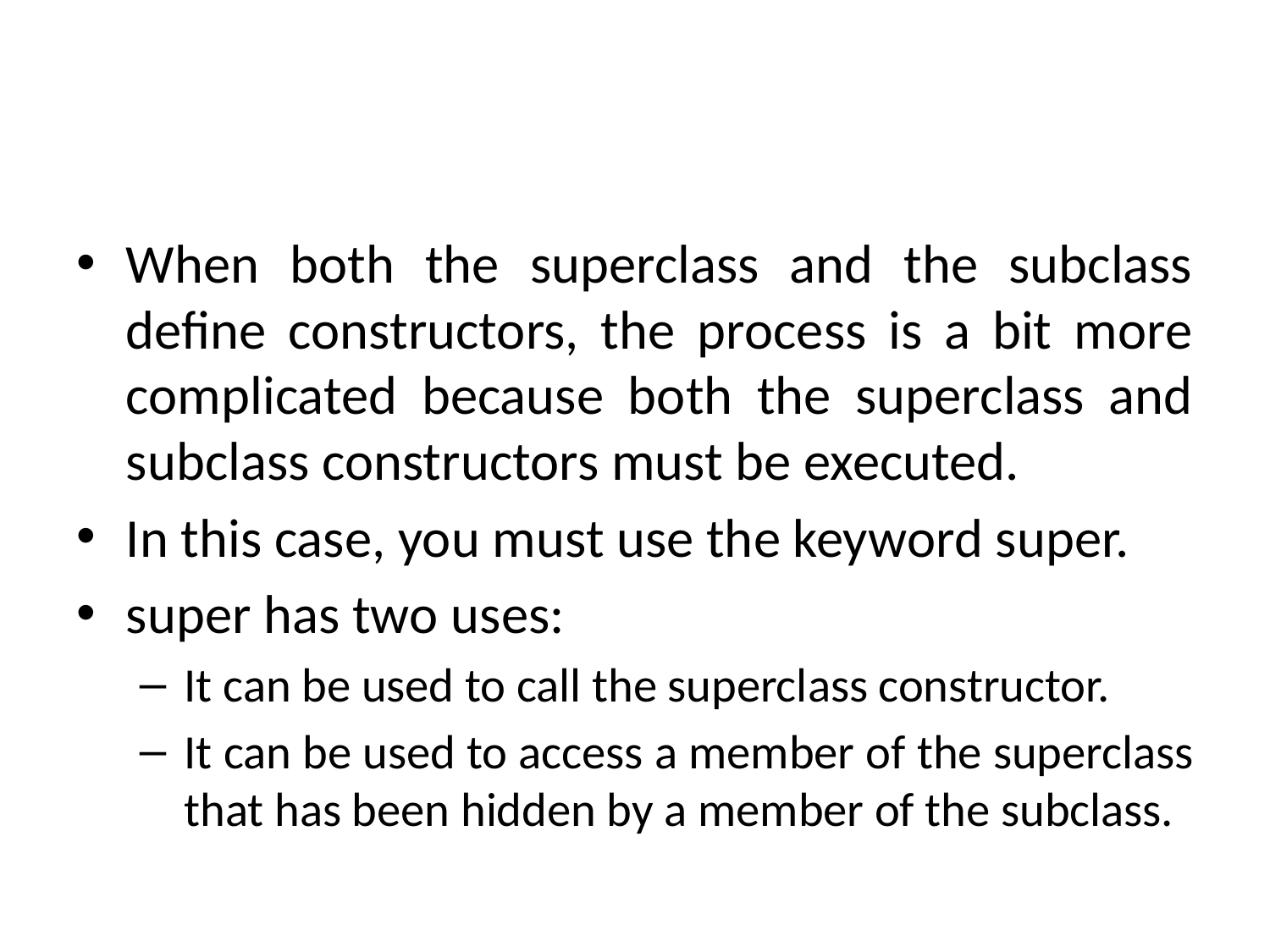

#
When both the superclass and the subclass define constructors, the process is a bit more complicated because both the superclass and subclass constructors must be executed.
In this case, you must use the keyword super.
super has two uses:
It can be used to call the superclass constructor.
It can be used to access a member of the superclass that has been hidden by a member of the subclass.